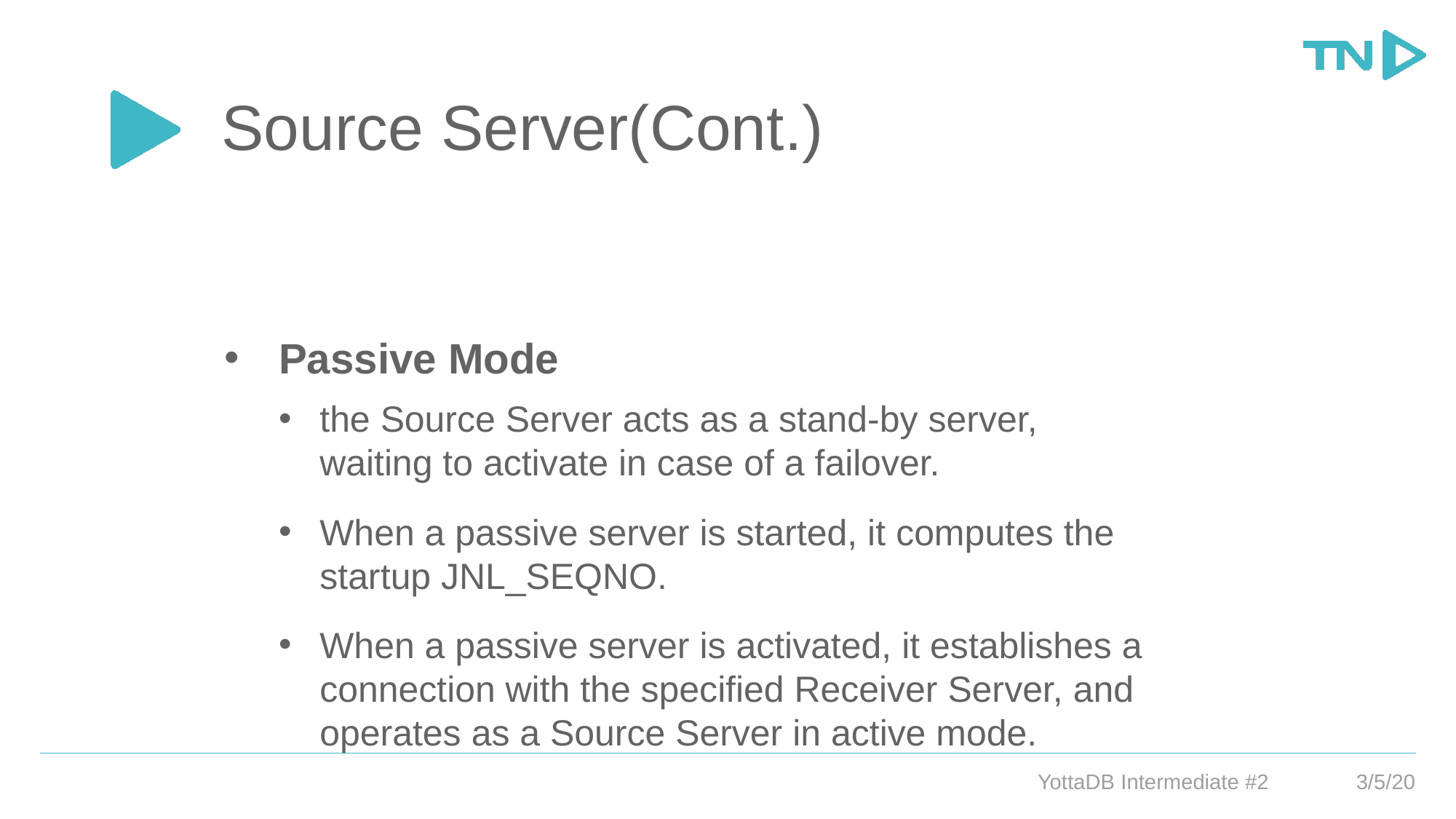

# Source Server(Cont.)

Passive Mode
the Source Server acts as a stand-by server, waiting to activate in case of a failover.
When a passive server is started, it computes the startup JNL_SEQNO.
When a passive server is activated, it establishes a connection with the specified Receiver Server, and operates as a Source Server in active mode.

YottaDB Intermediate #2
3/5/20